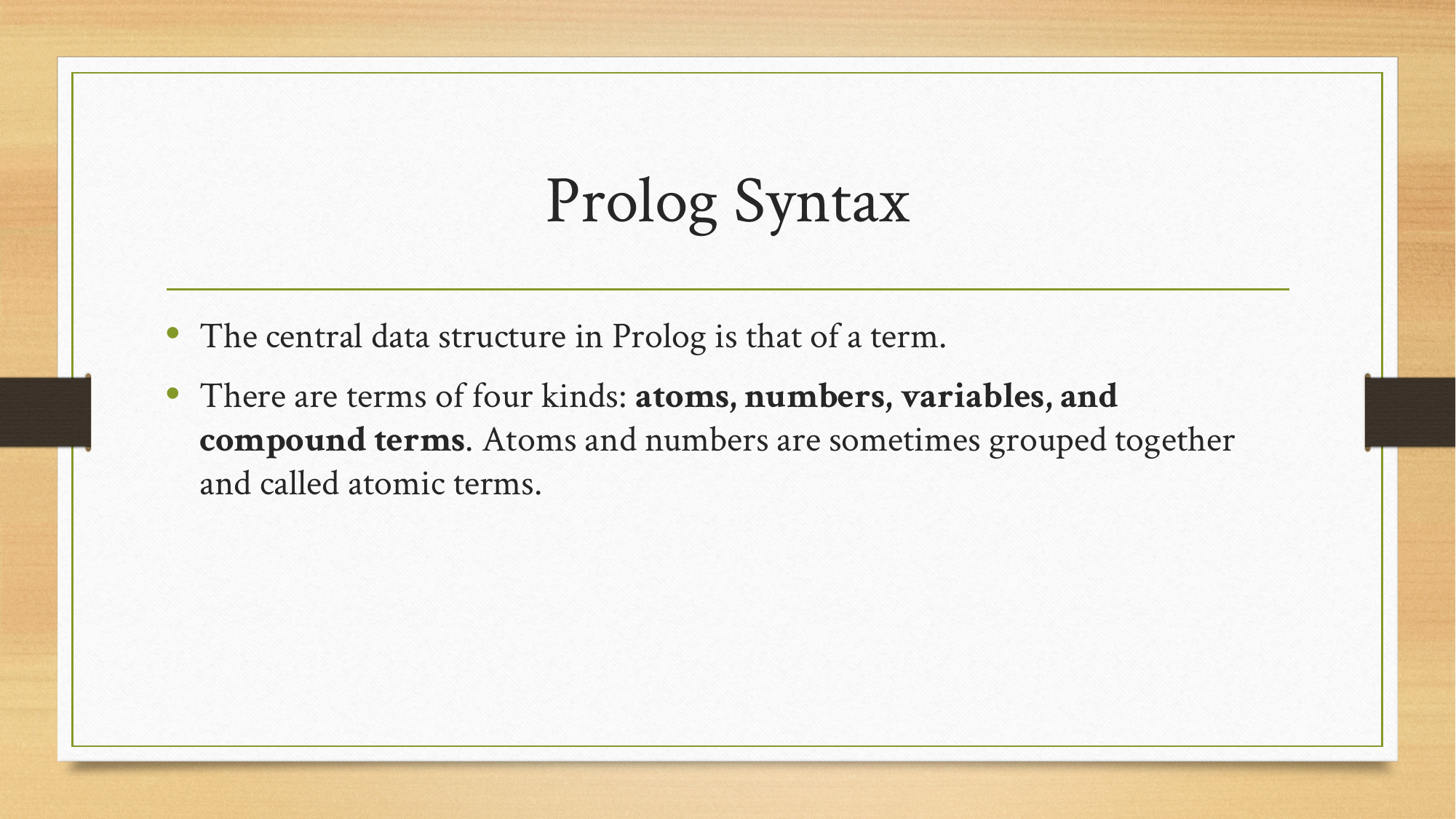

# Prolog Syntax
The central data structure in Prolog is that of a term.
There are terms of four kinds: atoms, numbers, variables, and compound terms. Atoms and numbers are sometimes grouped together and called atomic terms.